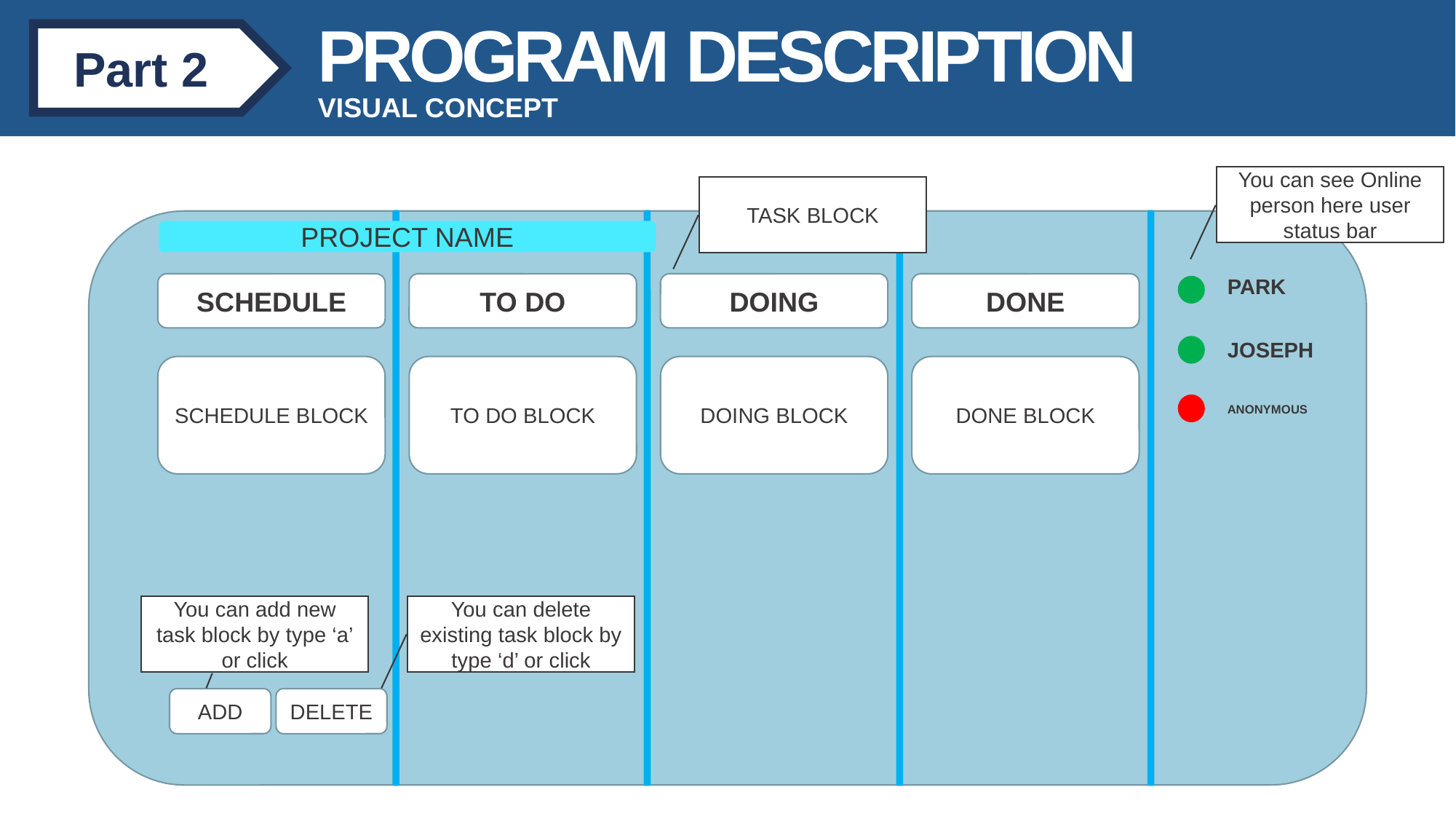

PROGRAM DESCRIPTION

Part 2
VISUAL CONCEPT
You can see Online person here user status bar
TASK BLOCK

PROJECT NAME
PARK

SCHEDULE
TO DO
DOING
DONE
SCHEDULE BLOCK
TO DO BLOCK
DOING BLOCK
DONE BLOCK
JOSEPH

ANONYMOUS
You can add new task block by type ‘a’ or click
You can delete existing task block by type ‘d’ or click
ADD
DELETE